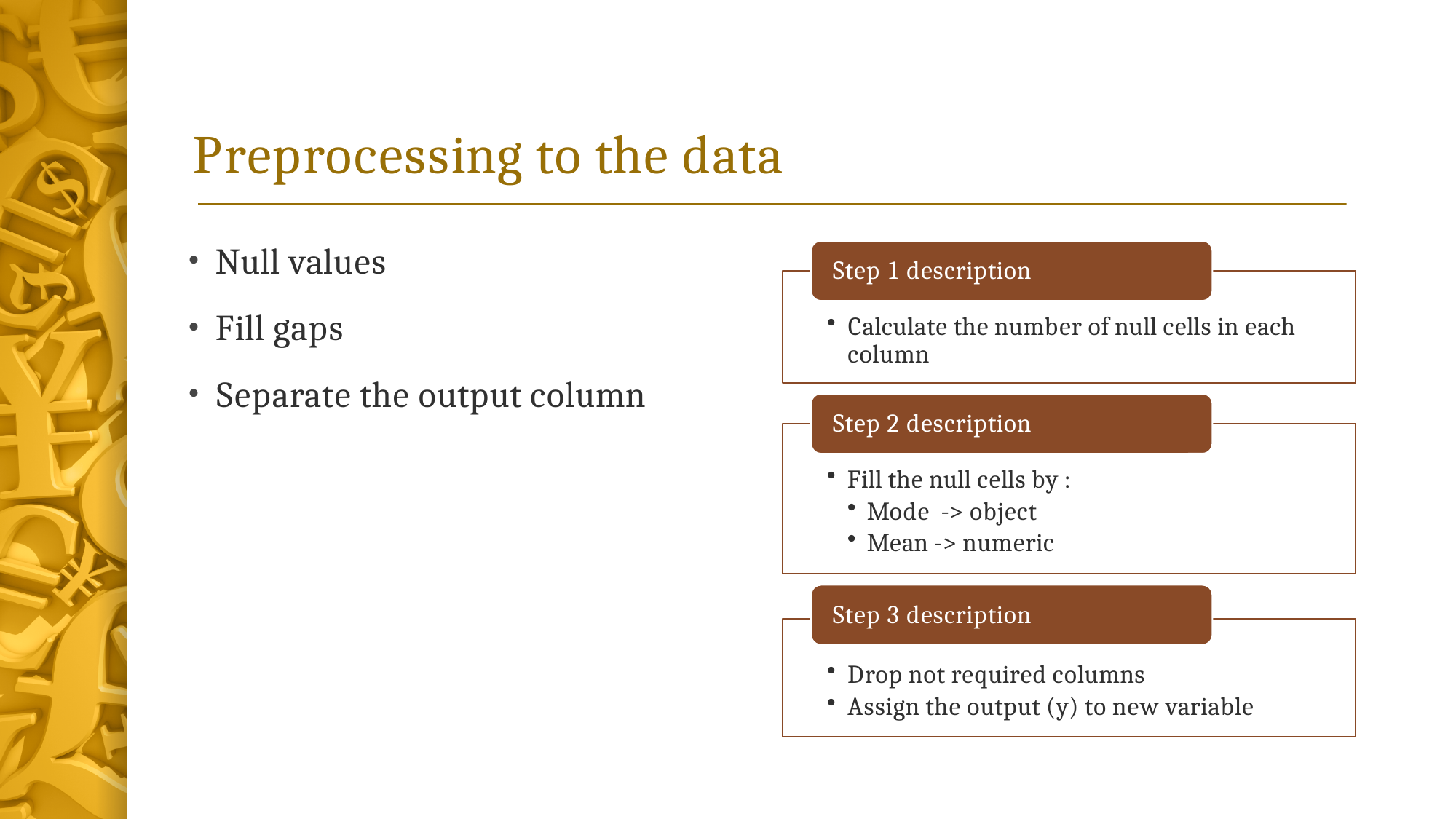

# Preprocessing to the data
Null values
Fill gaps
Separate the output column
Calculate the number of null cells in each column
Step 1 description
Fill the null cells by :
Mode  -> object
Mean -> numeric
Step 2 description
Drop not required columns
Assign the output (y) to new variable
Step 3 description